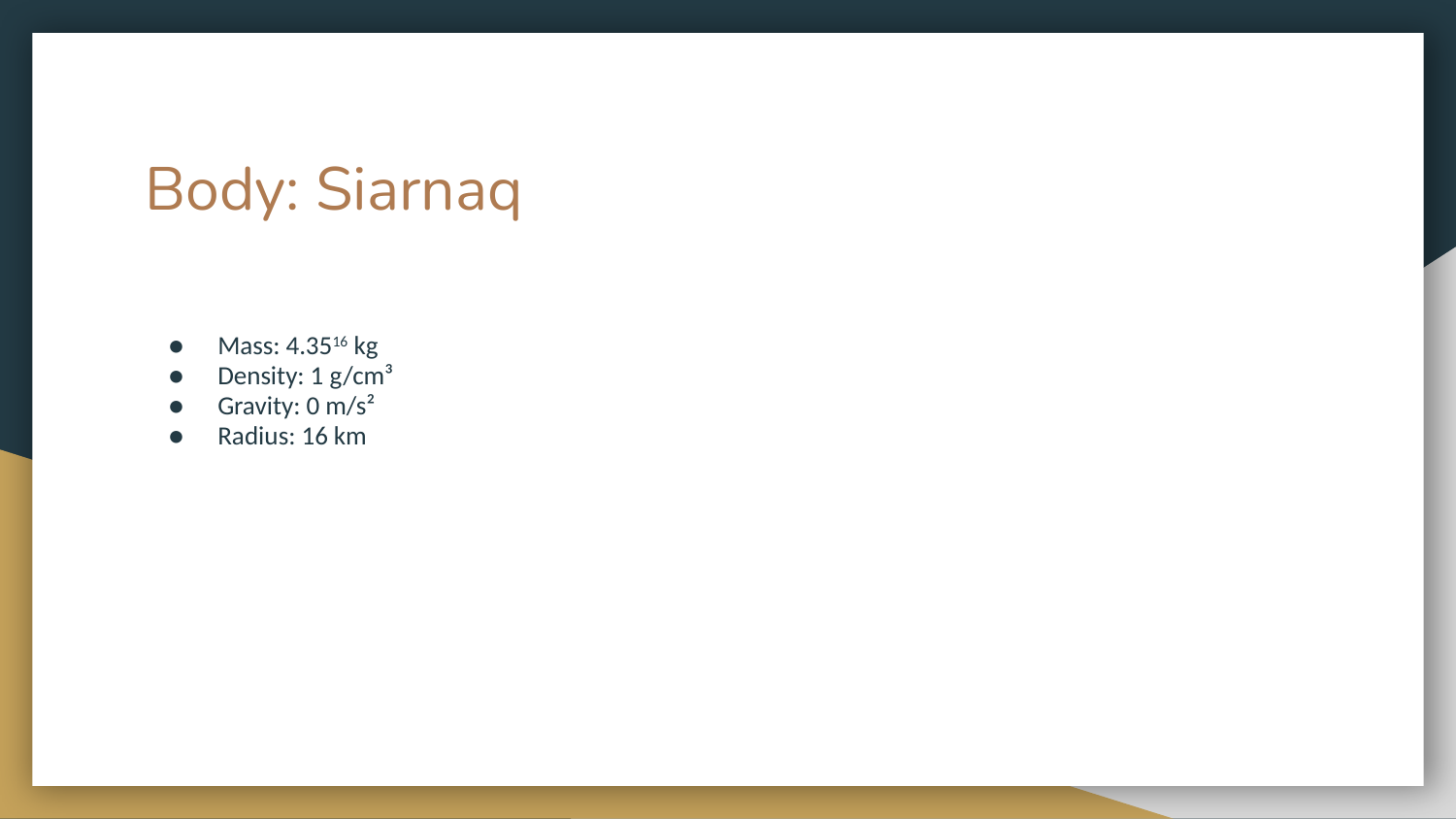

# Body: Siarnaq
Mass: 4.3516 kg
Density: 1 g/cm³
Gravity: 0 m/s²
Radius: 16 km